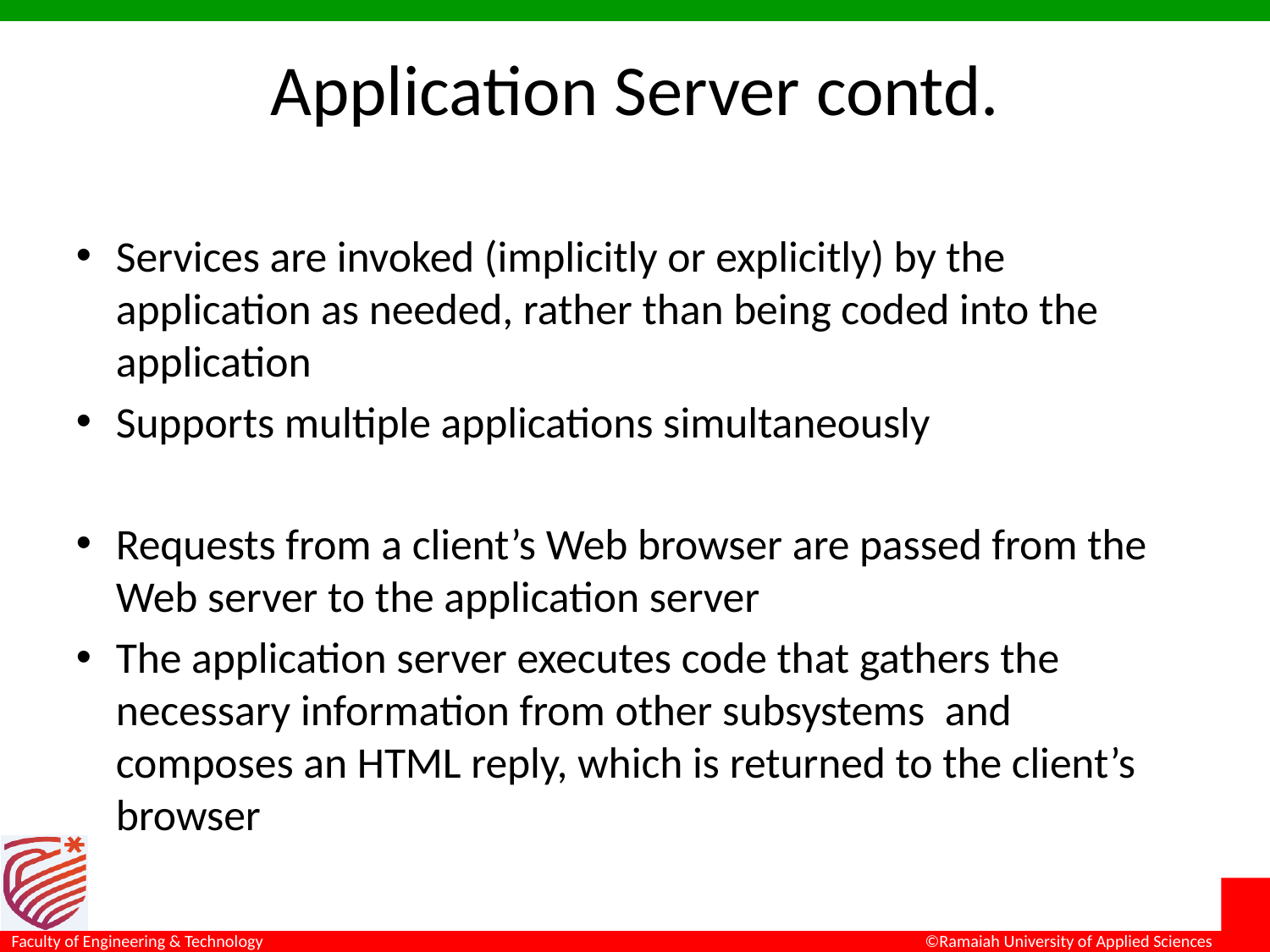

# Application Server contd.
Services are invoked (implicitly or explicitly) by the application as needed, rather than being coded into the application
Supports multiple applications simultaneously

Requests from a client’s Web browser are passed from the Web server to the application server
The application server executes code that gathers the necessary information from other subsystems  and composes an HTML reply, which is returned to the client’s browser